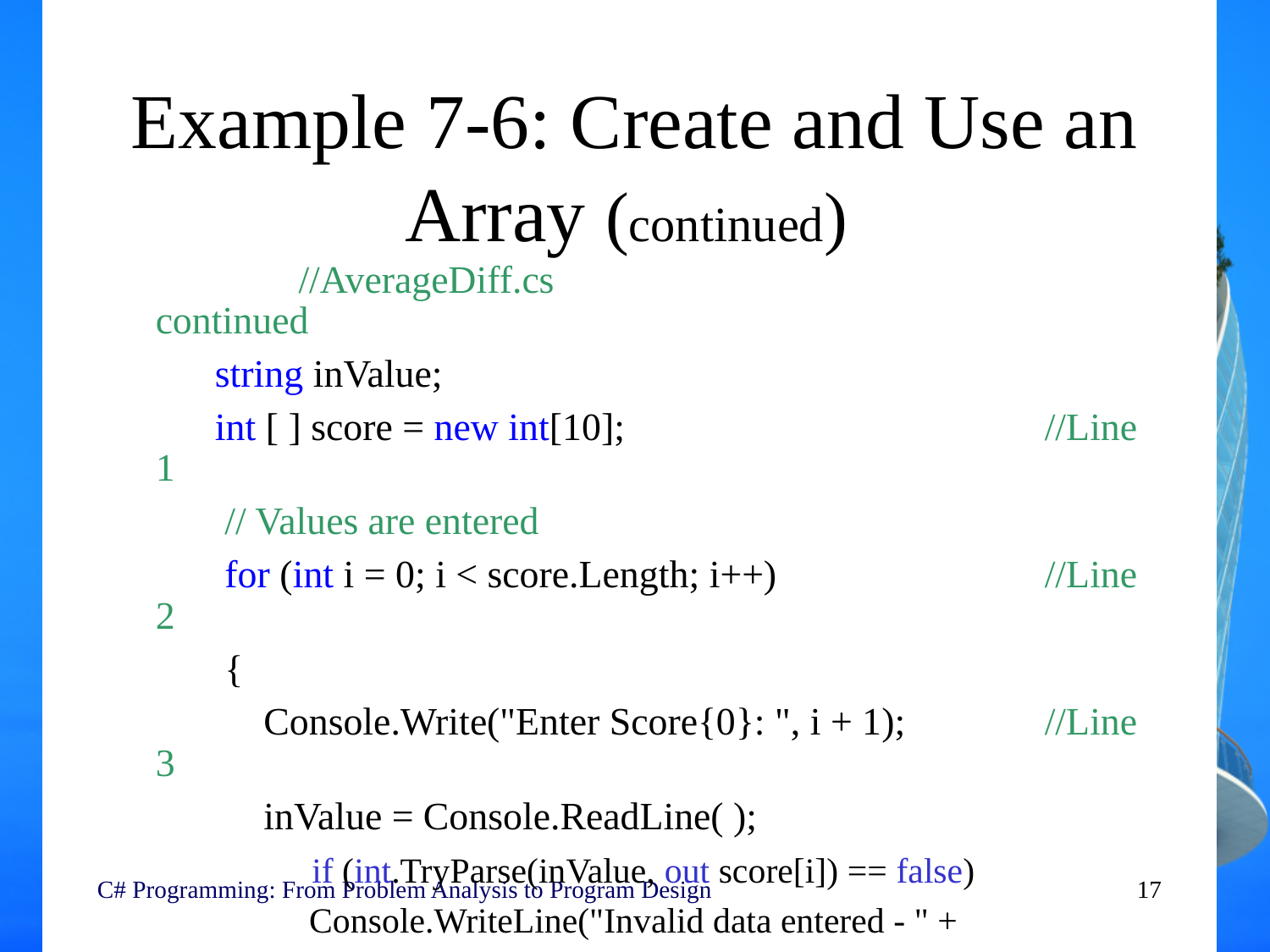

# Example 7-6: Create and Use an Array (continued)
         //AverageDiff.cs                                                   continued
           string inValue;
           int [ ] score = new int[10];                                  	//Line 1
            // Values are entered
            for (int i = 0; i < score.Length; i++)                  	//Line 2
            {
                Console.Write("Enter Score{0}: ", i + 1);     	//Line 3
                inValue = Console.ReadLine( );
 		   if (int.TryParse(inValue, out score[i]) == false)
   Console.WriteLine("Invalid data entered - " +
	"0 stored in array"); 			//Line 4
}
C# Programming: From Problem Analysis to Program Design

17